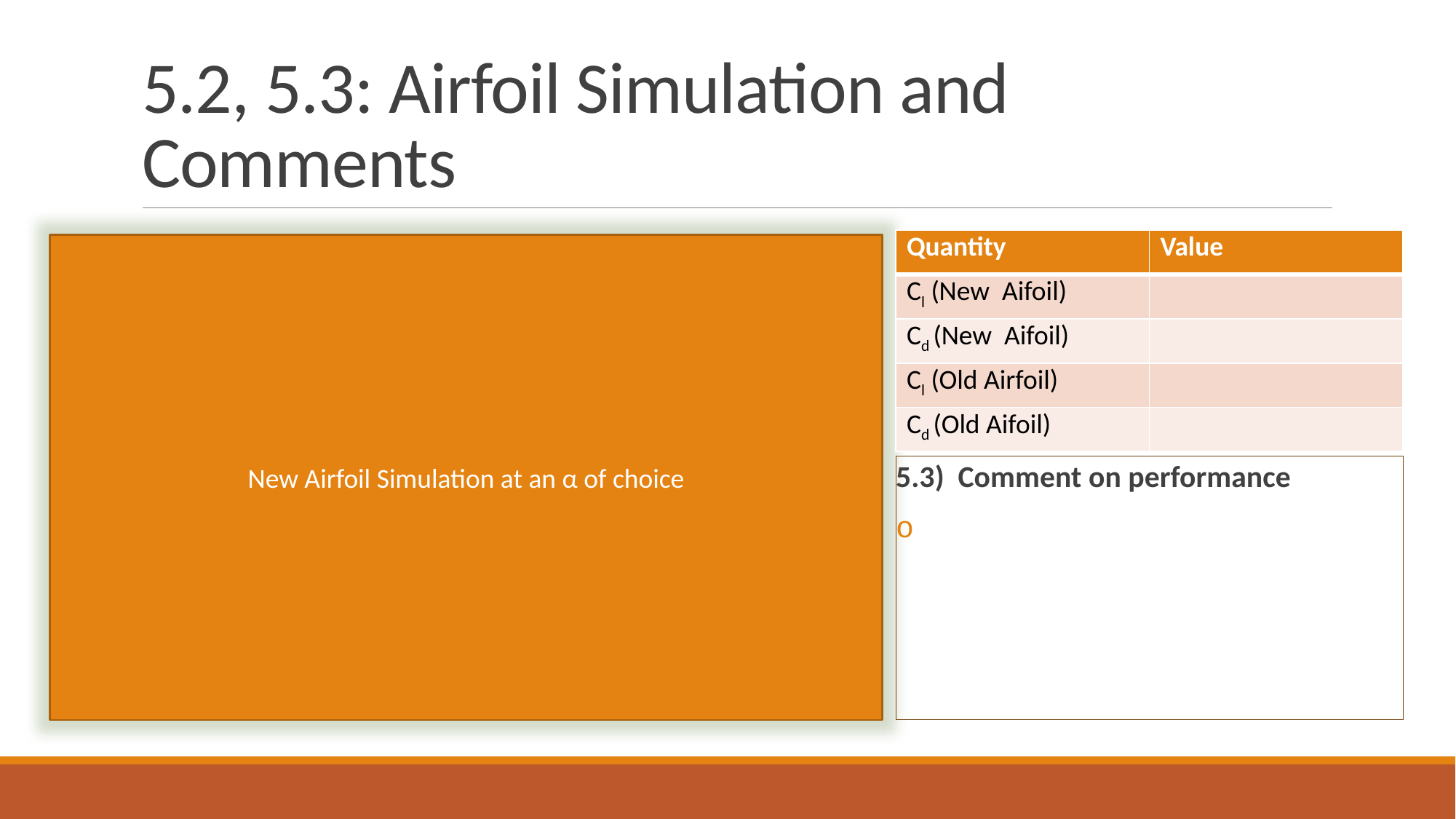

# 5.2, 5.3: Airfoil Simulation and Comments
| Quantity | Value |
| --- | --- |
| Cl (New Aifoil) |  |
| Cd (New Aifoil) |  |
| Cl (Old Airfoil) |  |
| Cd (Old Aifoil) |  |
New Airfoil Simulation at an α of choice
5.3)  Comment on performance